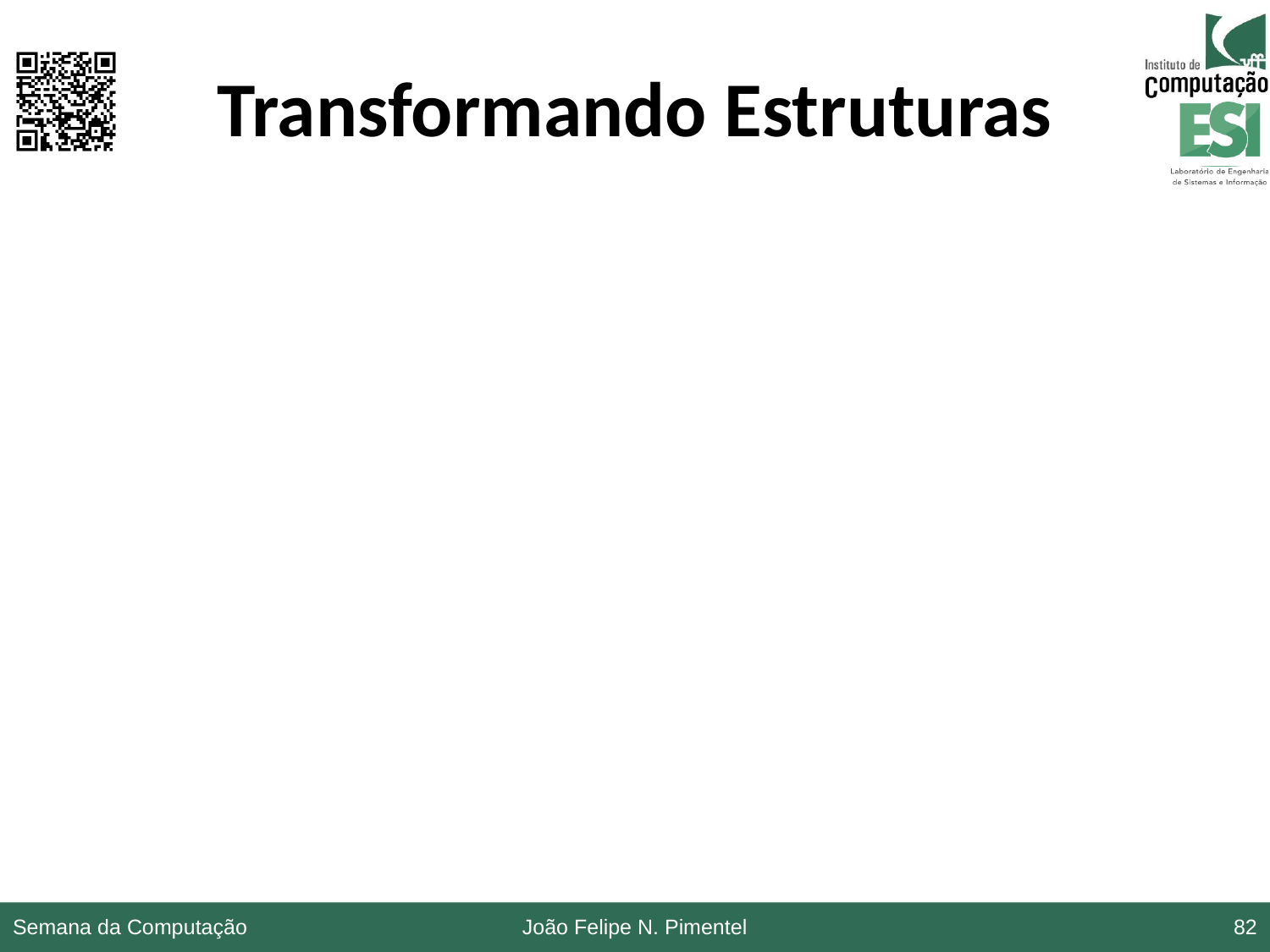

# Transformando Estruturas
Semana da Computação
João Felipe N. Pimentel
82